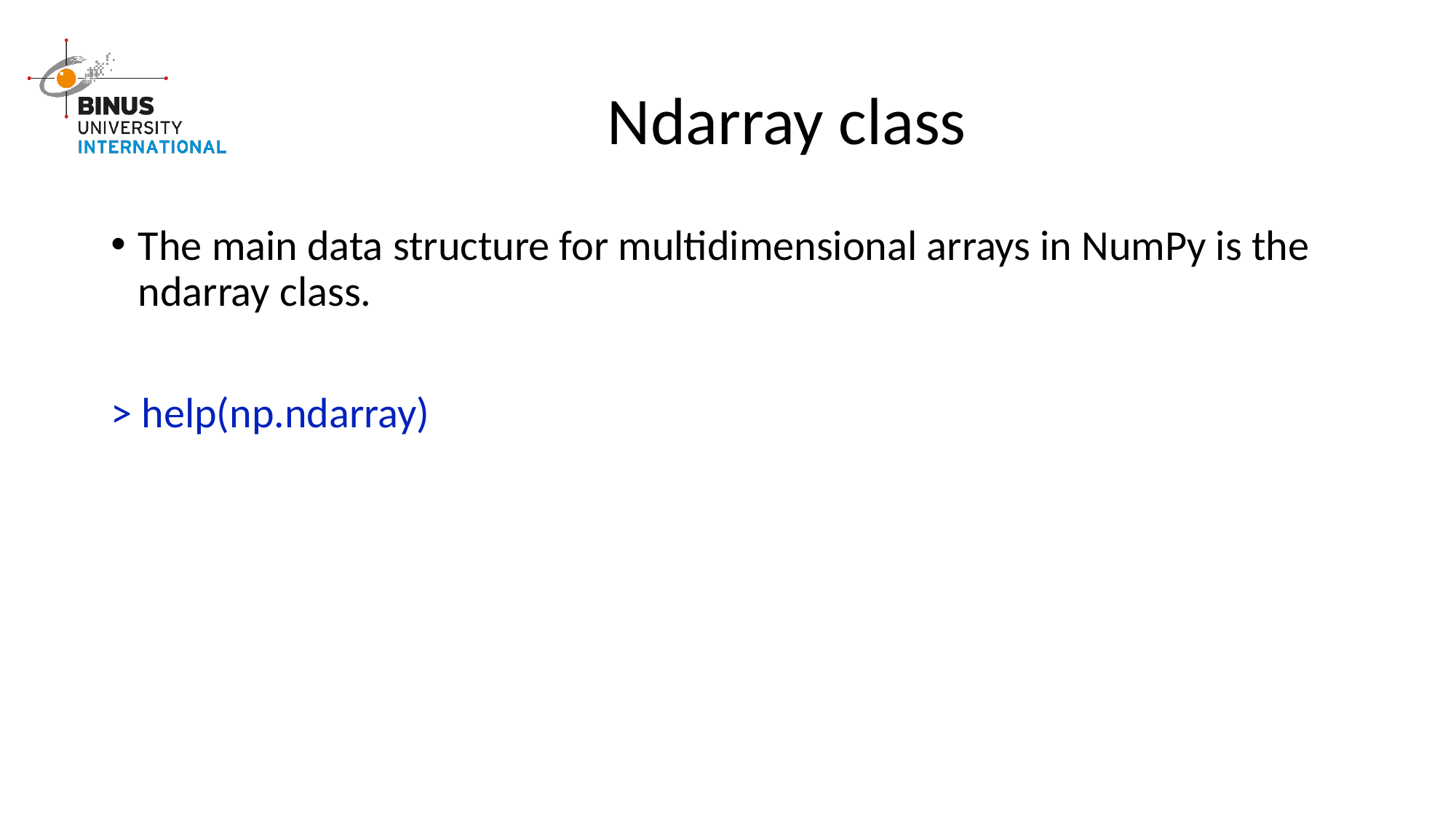

# Ndarray class
The main data structure for multidimensional arrays in NumPy is the ndarray class.

> help(np.ndarray)